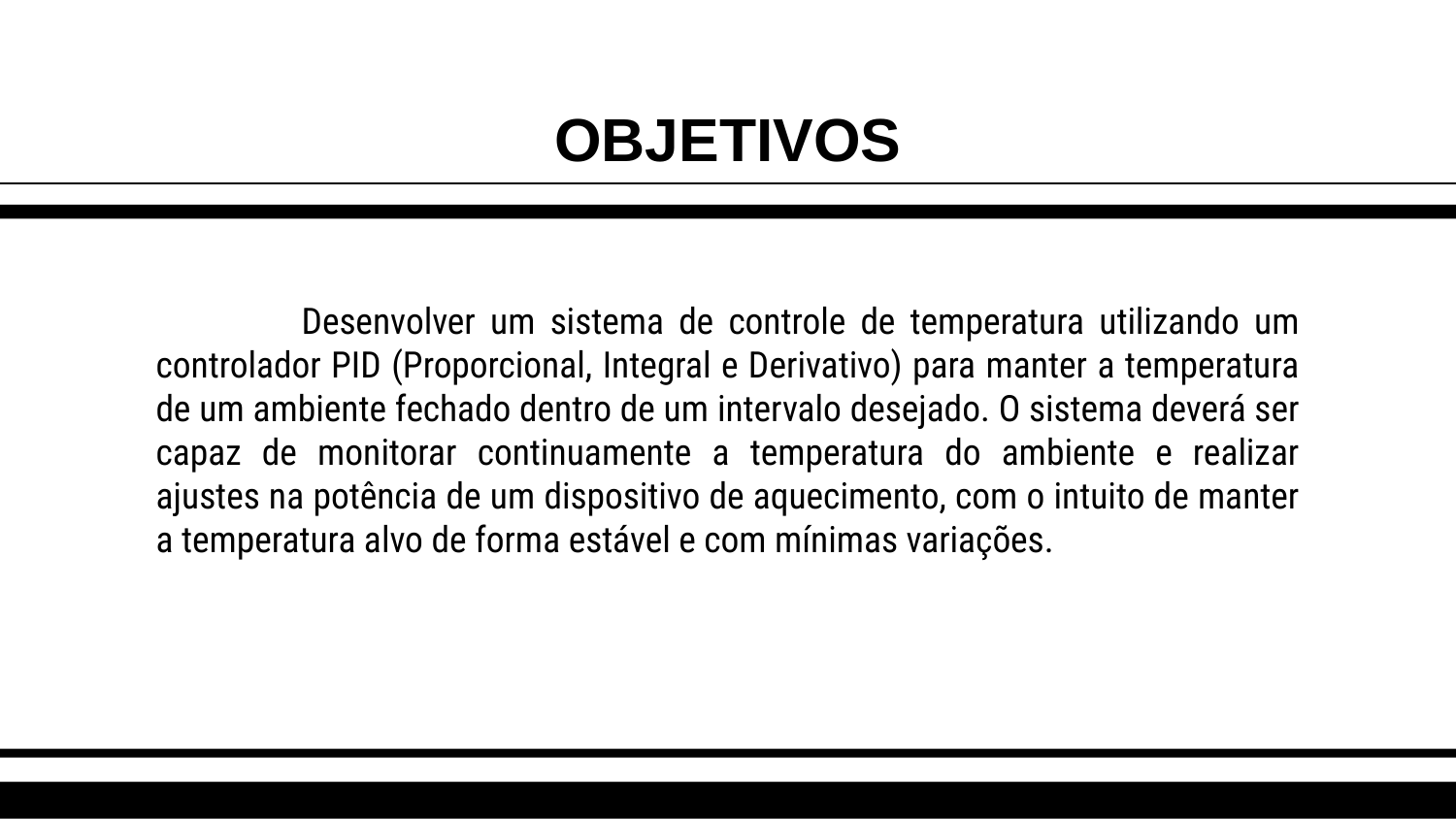

# OBJETIVOS

	Desenvolver um sistema de controle de temperatura utilizando um controlador PID (Proporcional, Integral e Derivativo) para manter a temperatura de um ambiente fechado dentro de um intervalo desejado. O sistema deverá ser capaz de monitorar continuamente a temperatura do ambiente e realizar ajustes na potência de um dispositivo de aquecimento, com o intuito de manter a temperatura alvo de forma estável e com mínimas variações.